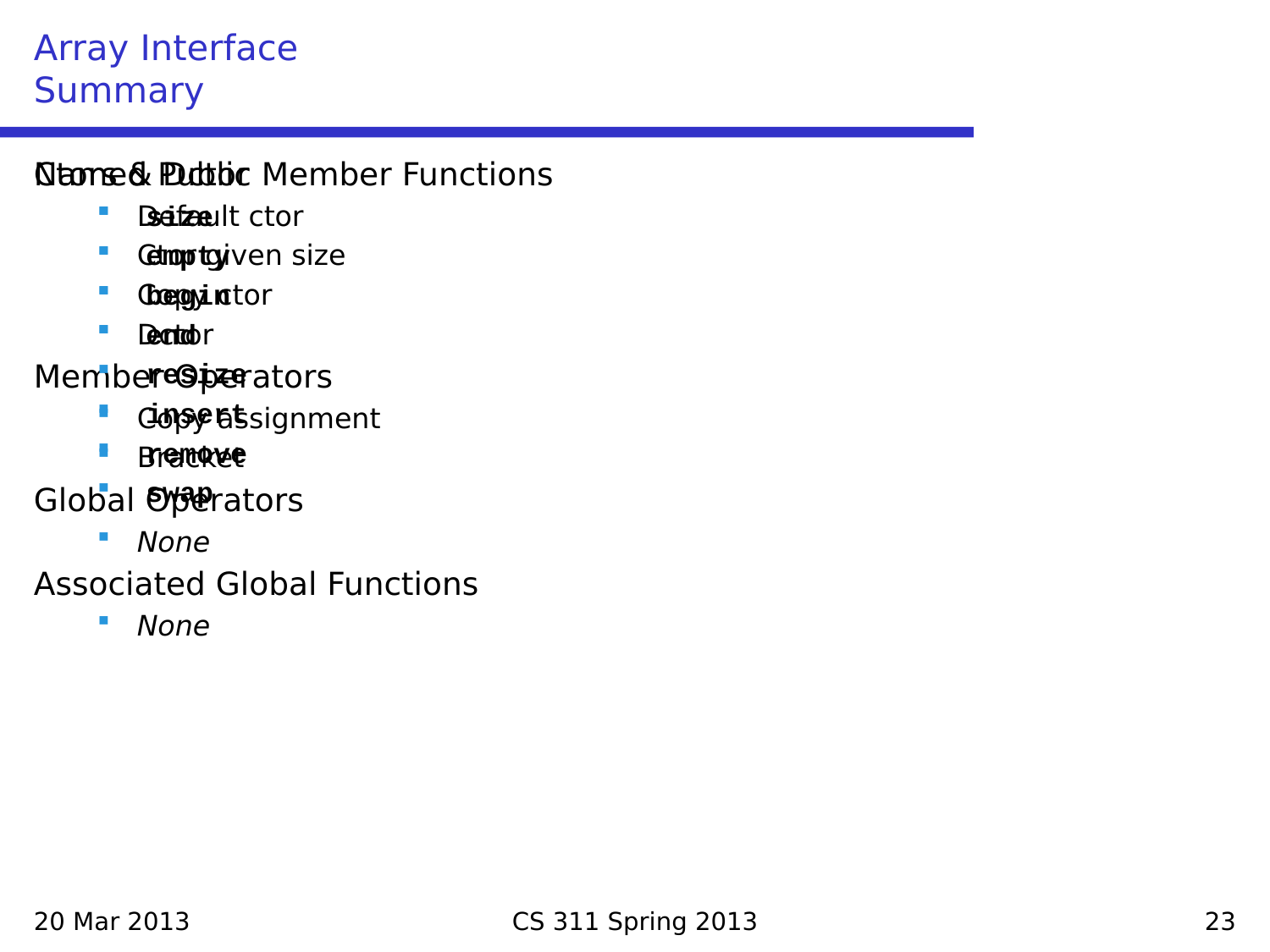

# Array Interface Summary
Ctors & Dctor
Default ctor
Ctor given size
Copy ctor
Dctor
Member Operators
Copy assignment
Bracket
Global Operators
None
Associated Global Functions
None
Named Public Member Functions
 size
 empty
 begin
 end
 resize
 insert
 remove
 swap
20 Mar 2013
CS 311 Spring 2013
23